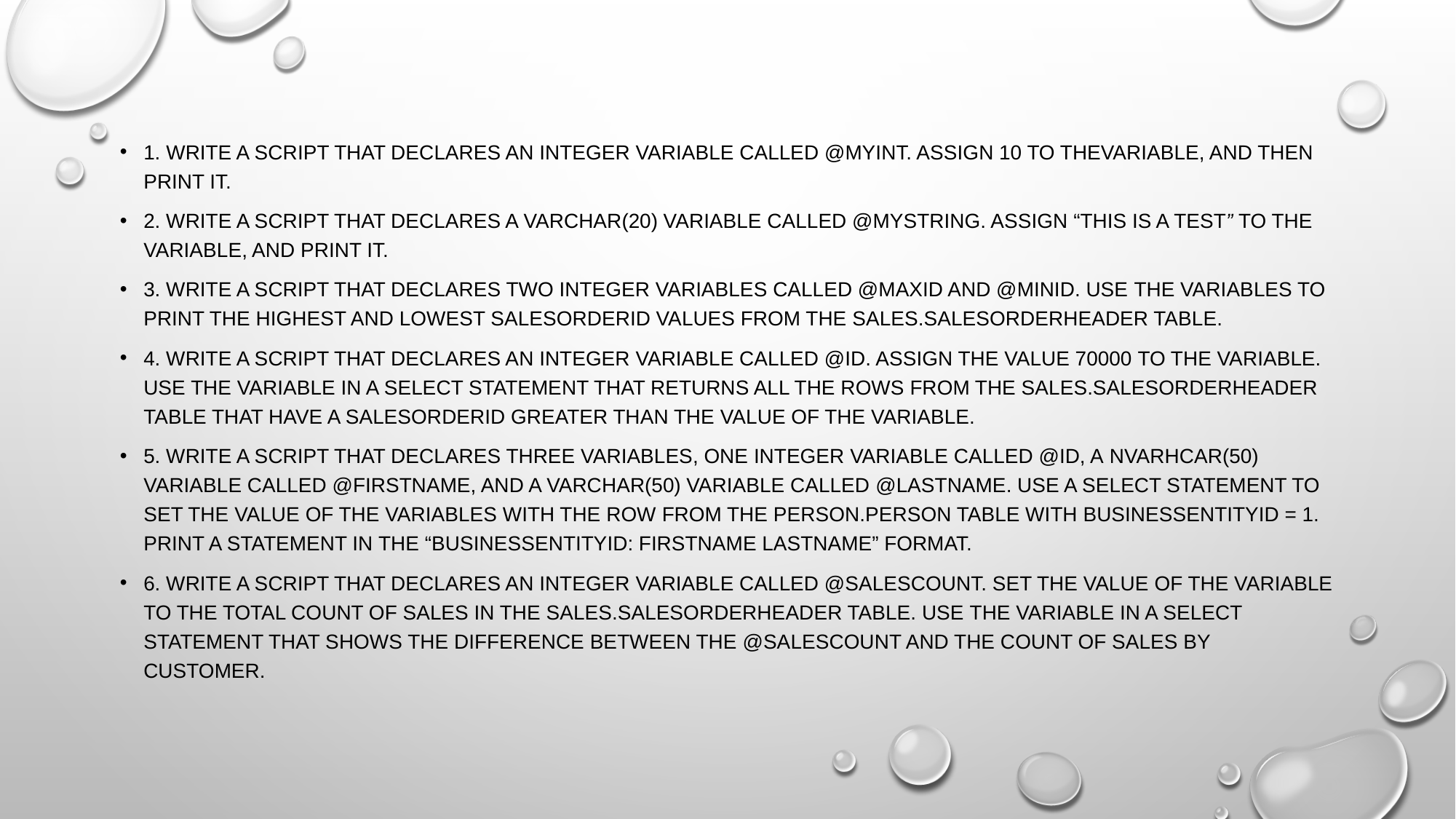

1. Write a script that declares an integer variable called @myInt. Assign 10 to thevariable, and then print it.
2. Write a script that declares a VARCHAR(20) variable called @myString. Assign “This is a test” to the variable, and print it.
3. Write a script that declares two integer variables called @MaxID and @MinID. Use the variables to print the highest and lowest SalesOrderID values from the Sales.SalesOrderHeader table.
4. Write a script that declares an integer variable called @ID. Assign the value 70000 to the variable. Use the variable in a SELECT statement that returns all the rows from the Sales.SalesOrderHeader table that have a SalesOrderID greater than the value of the variable.
5. Write a script that declares three variables, one integer variable called @ID, a NVARHCAR(50) variable called @FirstName, and a VARCHAR(50) variable called @LastName. Use a SELECT statement to set the value of the variables with the row from the Person.Person table with BusinessEntityID = 1. Print a statement in the “BusinessEntityID: FirstName LastName” format.
6. Write a script that declares an integer variable called @SalesCount. Set the value of the variable to the total count of sales in the Sales.SalesOrderHeader table. Use the variable in a SELECT statement that shows the difference between the @SalesCount and the count of sales by customer.